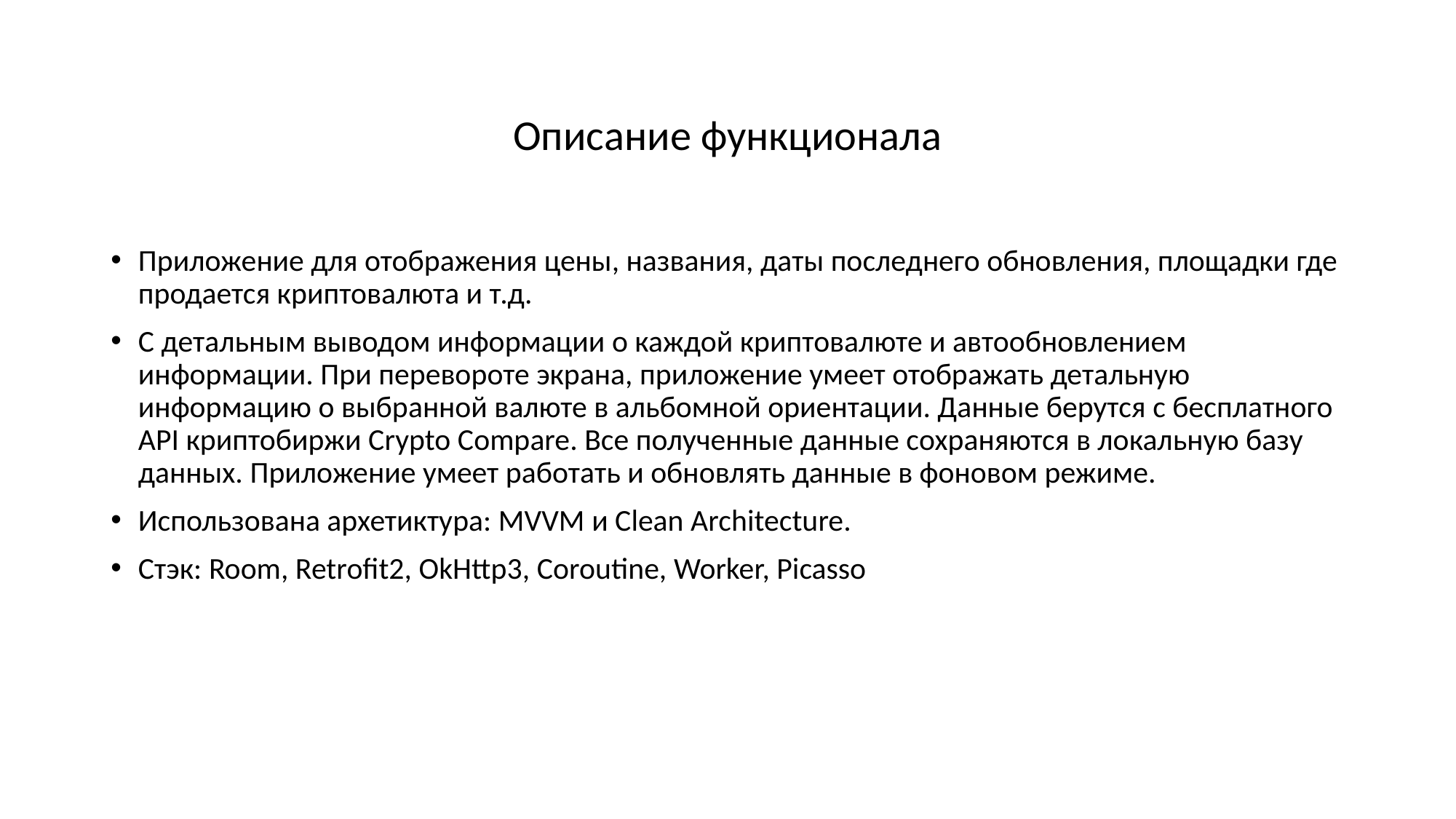

# Описание функционала
Приложение для отображения цены, названия, даты последнего обновления, площадки где продается криптовалюта и т.д.
С детальным выводом информации о каждой криптовалюте и автообновлением информации. При перевороте экрана, приложение умеет отображать детальную информацию о выбранной валюте в альбомной ориентации. Данные берутся с бесплатного API криптобиржи Сrypto Сompare. Все полученные данные сохраняются в локальную базу данных. Приложение умеет работать и обновлять данные в фоновом режиме.
Использована архетиктура: MVVM и Clean Architecture.
Стэк: Room, Retrofit2, OkHttp3, Coroutine, Worker, Picasso